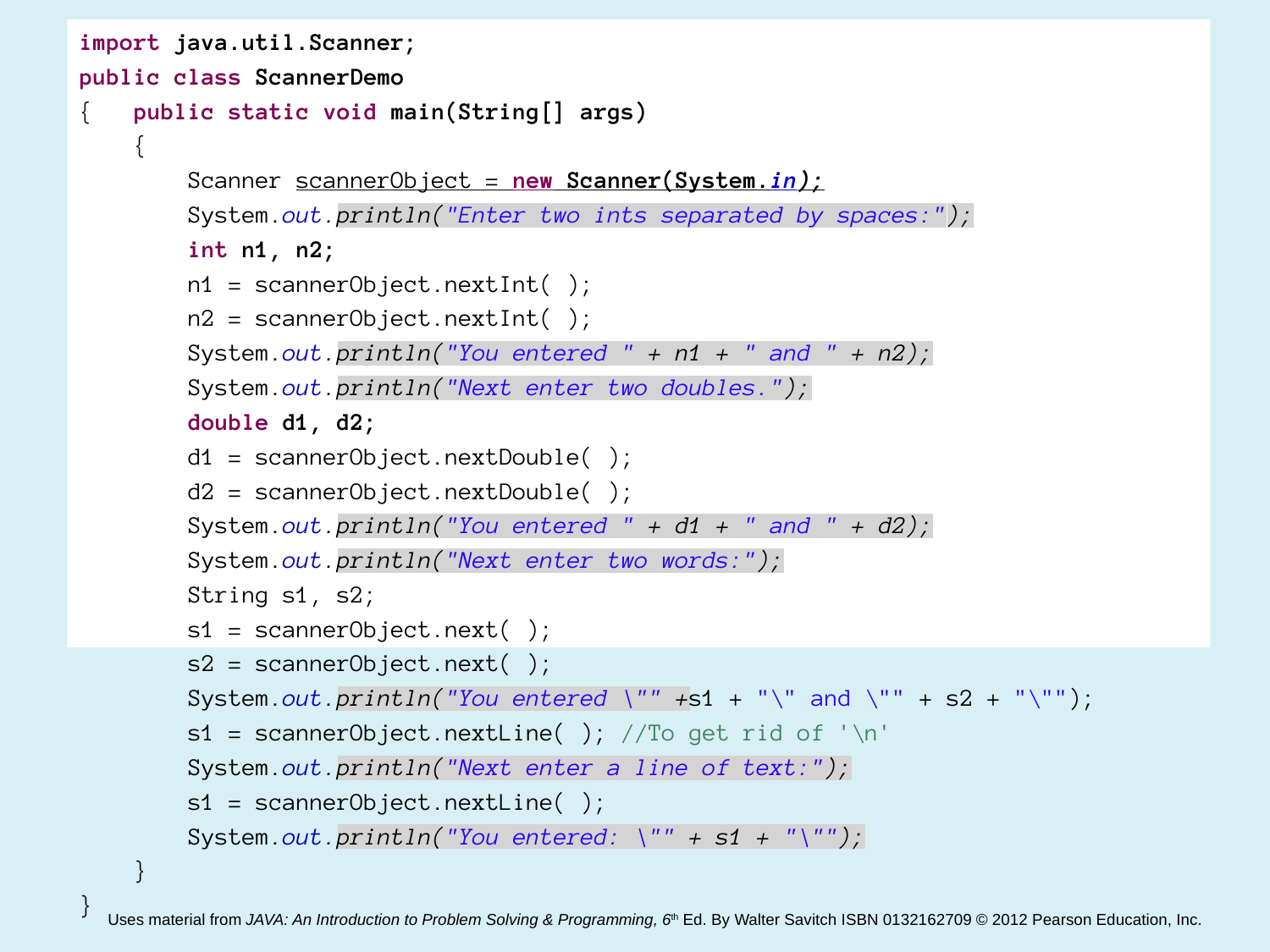

import java.util.Scanner;
public class ScannerDemo
{   public static void main(String[] args)
    {
        Scanner scannerObject = new Scanner(System.in);
        System.out.println("Enter two ints separated by spaces:");
        int n1, n2;
        n1 = scannerObject.nextInt( );
        n2 = scannerObject.nextInt( );
        System.out.println("You entered " + n1 + " and " + n2);
        System.out.println("Next enter two doubles.");
        double d1, d2;
        d1 = scannerObject.nextDouble( );
        d2 = scannerObject.nextDouble( );
        System.out.println("You entered " + d1 + " and " + d2);
        System.out.println("Next enter two words:");
        String s1, s2;
        s1 = scannerObject.next( );
        s2 = scannerObject.next( );
        System.out.println("You entered \"" +s1 + "\" and \"" + s2 + "\"");
        s1 = scannerObject.nextLine( ); //To get rid of '\n'
        System.out.println("Next enter a line of text:");
        s1 = scannerObject.nextLine( );
        System.out.println("You entered: \"" + s1 + "\"");
    }
}